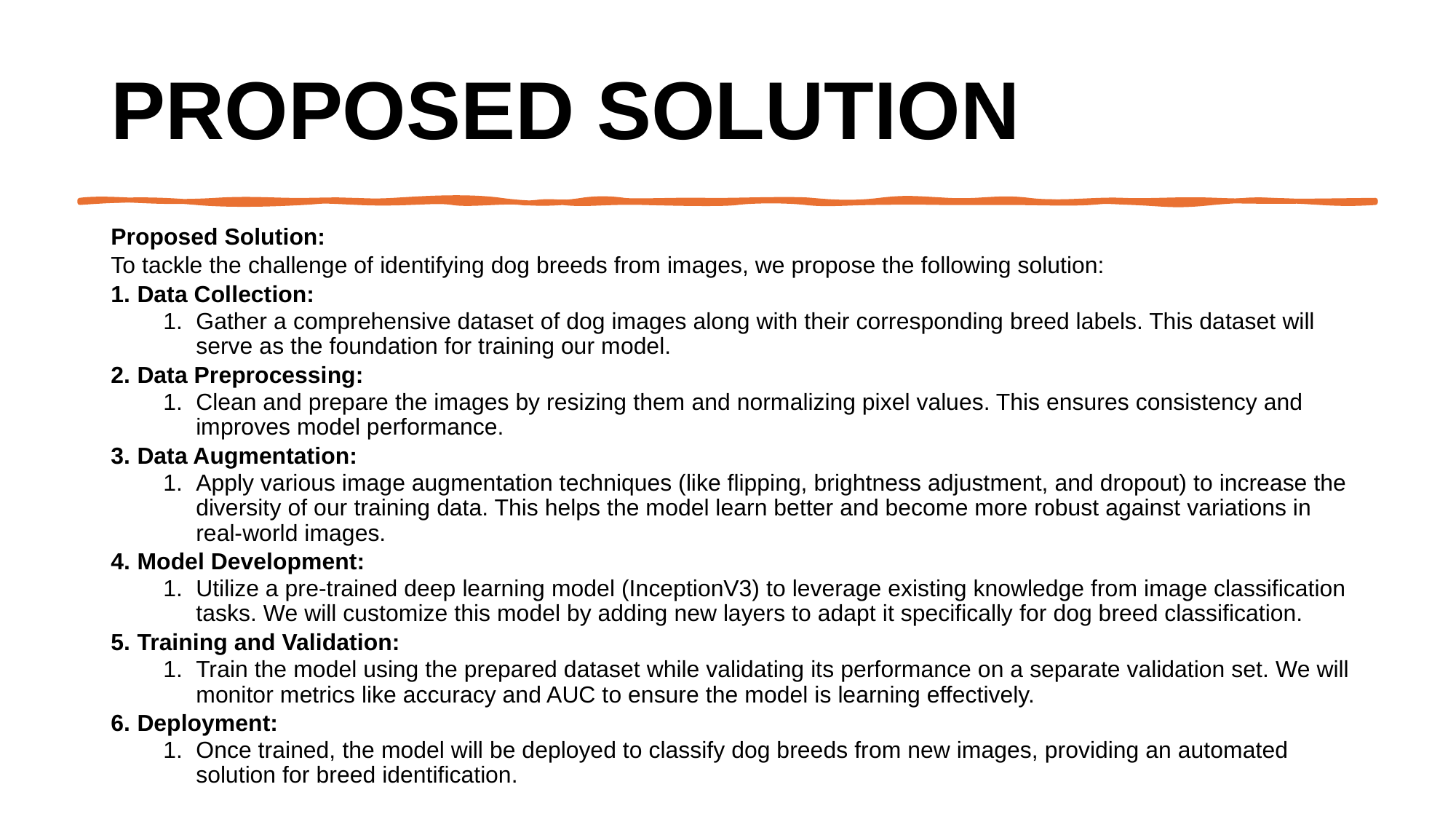

# Proposed Solution

Proposed Solution:
To tackle the challenge of identifying dog breeds from images, we propose the following solution:
Data Collection:
Gather a comprehensive dataset of dog images along with their corresponding breed labels. This dataset will serve as the foundation for training our model.
Data Preprocessing:
Clean and prepare the images by resizing them and normalizing pixel values. This ensures consistency and improves model performance.
Data Augmentation:
Apply various image augmentation techniques (like flipping, brightness adjustment, and dropout) to increase the diversity of our training data. This helps the model learn better and become more robust against variations in real-world images.
Model Development:
Utilize a pre-trained deep learning model (InceptionV3) to leverage existing knowledge from image classification tasks. We will customize this model by adding new layers to adapt it specifically for dog breed classification.
Training and Validation:
Train the model using the prepared dataset while validating its performance on a separate validation set. We will monitor metrics like accuracy and AUC to ensure the model is learning effectively.
Deployment:
Once trained, the model will be deployed to classify dog breeds from new images, providing an automated solution for breed identification.